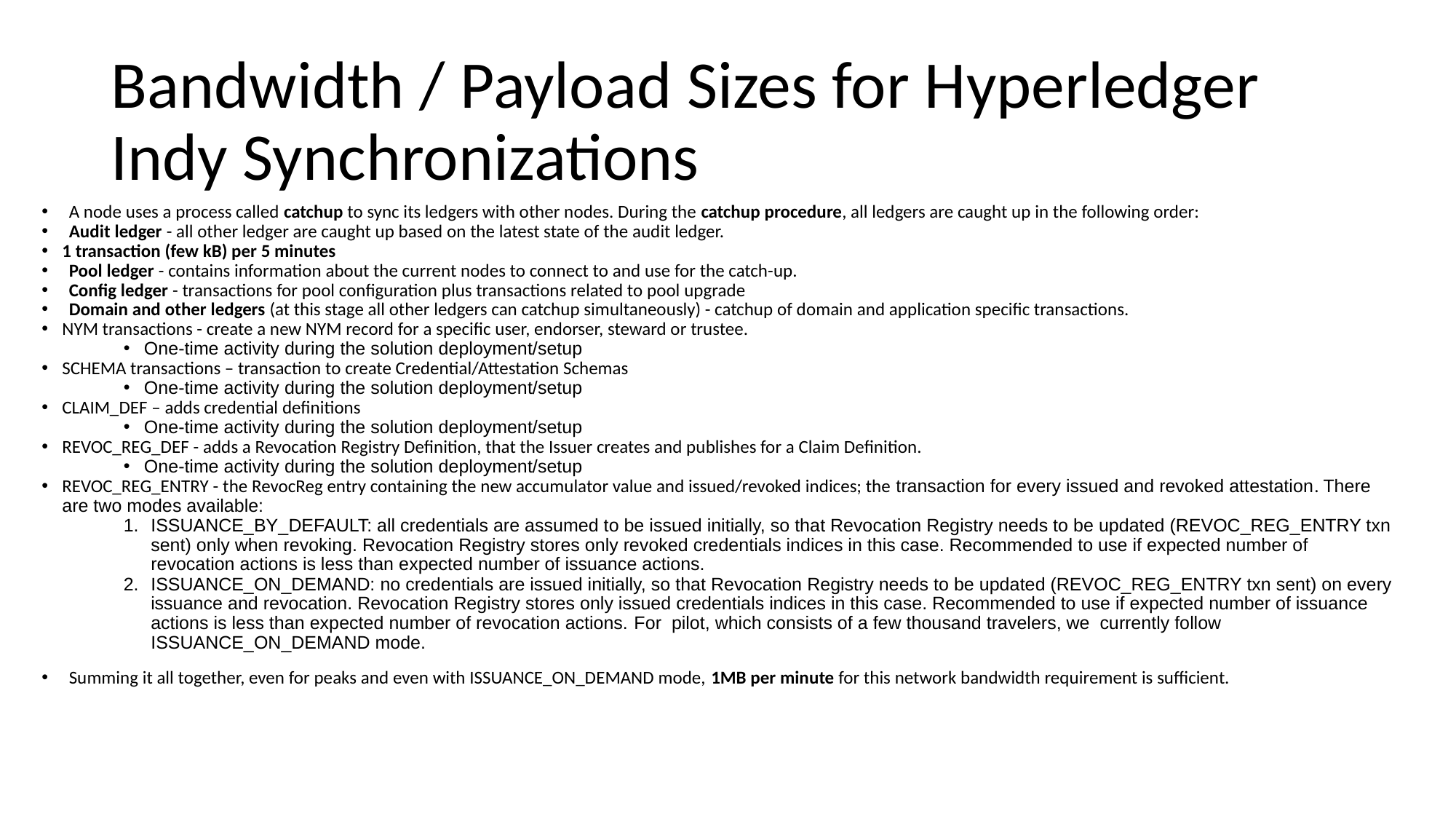

# Bandwidth / Payload Sizes for Hyperledger Indy Synchronizations
A node uses a process called catchup to sync its ledgers with other nodes. During the catchup procedure, all ledgers are caught up in the following order:
Audit ledger - all other ledger are caught up based on the latest state of the audit ledger.
1 transaction (few kB) per 5 minutes
Pool ledger - contains information about the current nodes to connect to and use for the catch-up.
Config ledger - transactions for pool configuration plus transactions related to pool upgrade
Domain and other ledgers (at this stage all other ledgers can catchup simultaneously) - catchup of domain and application specific transactions.
NYM transactions - create a new NYM record for a specific user, endorser, steward or trustee.
One-time activity during the solution deployment/setup
SCHEMA transactions – transaction to create Credential/Attestation Schemas
One-time activity during the solution deployment/setup
CLAIM_DEF – adds credential definitions
One-time activity during the solution deployment/setup
REVOC_REG_DEF - adds a Revocation Registry Definition, that the Issuer creates and publishes for a Claim Definition.
One-time activity during the solution deployment/setup
REVOC_REG_ENTRY - the RevocReg entry containing the new accumulator value and issued/revoked indices; the transaction for every issued and revoked attestation. There are two modes available:
ISSUANCE_BY_DEFAULT: all credentials are assumed to be issued initially, so that Revocation Registry needs to be updated (REVOC_REG_ENTRY txn sent) only when revoking. Revocation Registry stores only revoked credentials indices in this case. Recommended to use if expected number of revocation actions is less than expected number of issuance actions.
ISSUANCE_ON_DEMAND: no credentials are issued initially, so that Revocation Registry needs to be updated (REVOC_REG_ENTRY txn sent) on every issuance and revocation. Revocation Registry stores only issued credentials indices in this case. Recommended to use if expected number of issuance actions is less than expected number of revocation actions. For  pilot, which consists of a few thousand travelers, we  currently follow ISSUANCE_ON_DEMAND mode.
Summing it all together, even for peaks and even with ISSUANCE_ON_DEMAND mode, 1MB per minute for this network bandwidth requirement is sufficient.